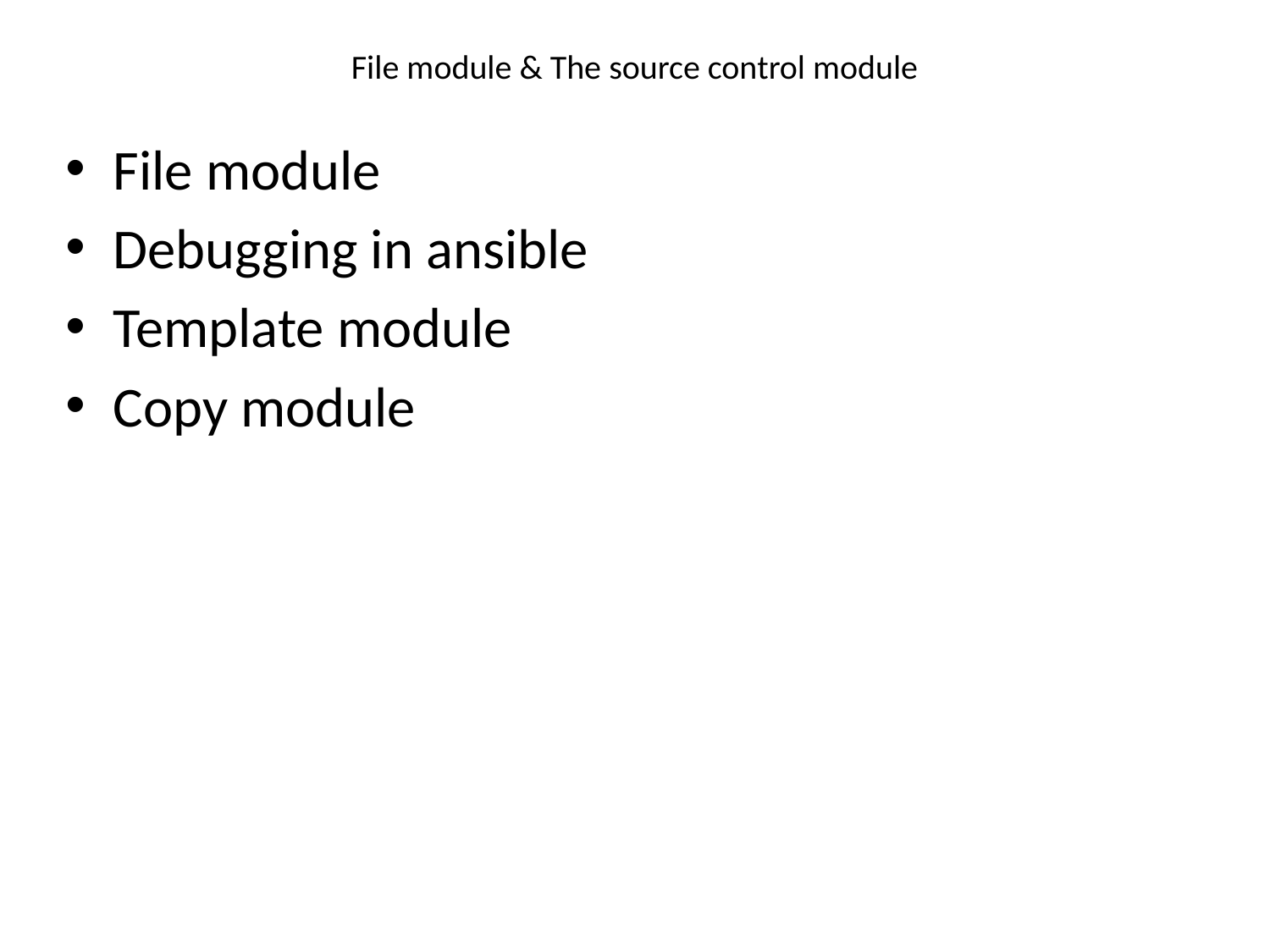

# File module & The source control module
File module
Debugging in ansible
Template module
Copy module